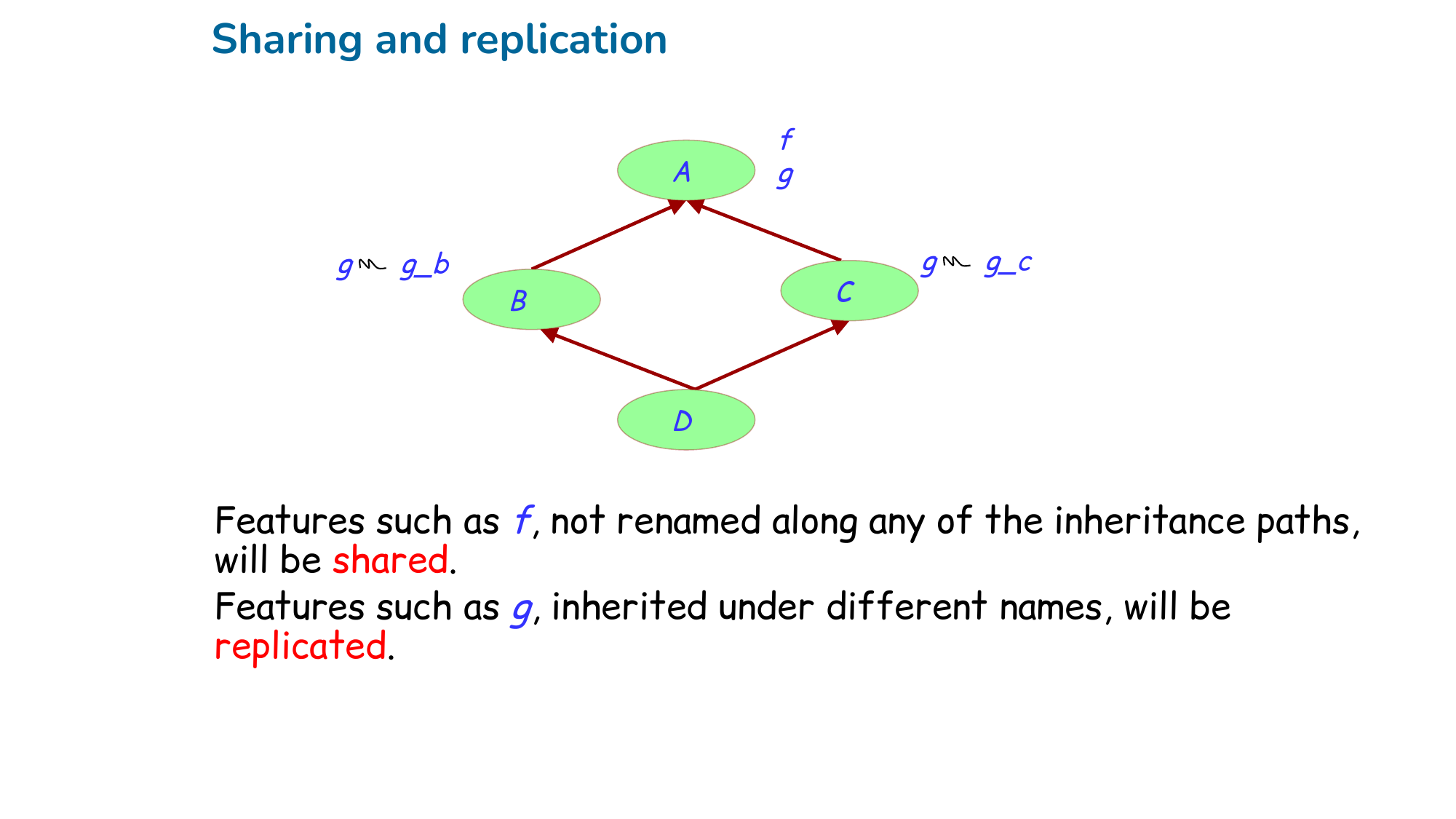

# Sharing and replication
f
g

A
g      g_c
g      g_b

C
B

D
Features such as f, not renamed along any of the inheritance paths, will be shared.
Features such as g, inherited under different names, will be replicated.